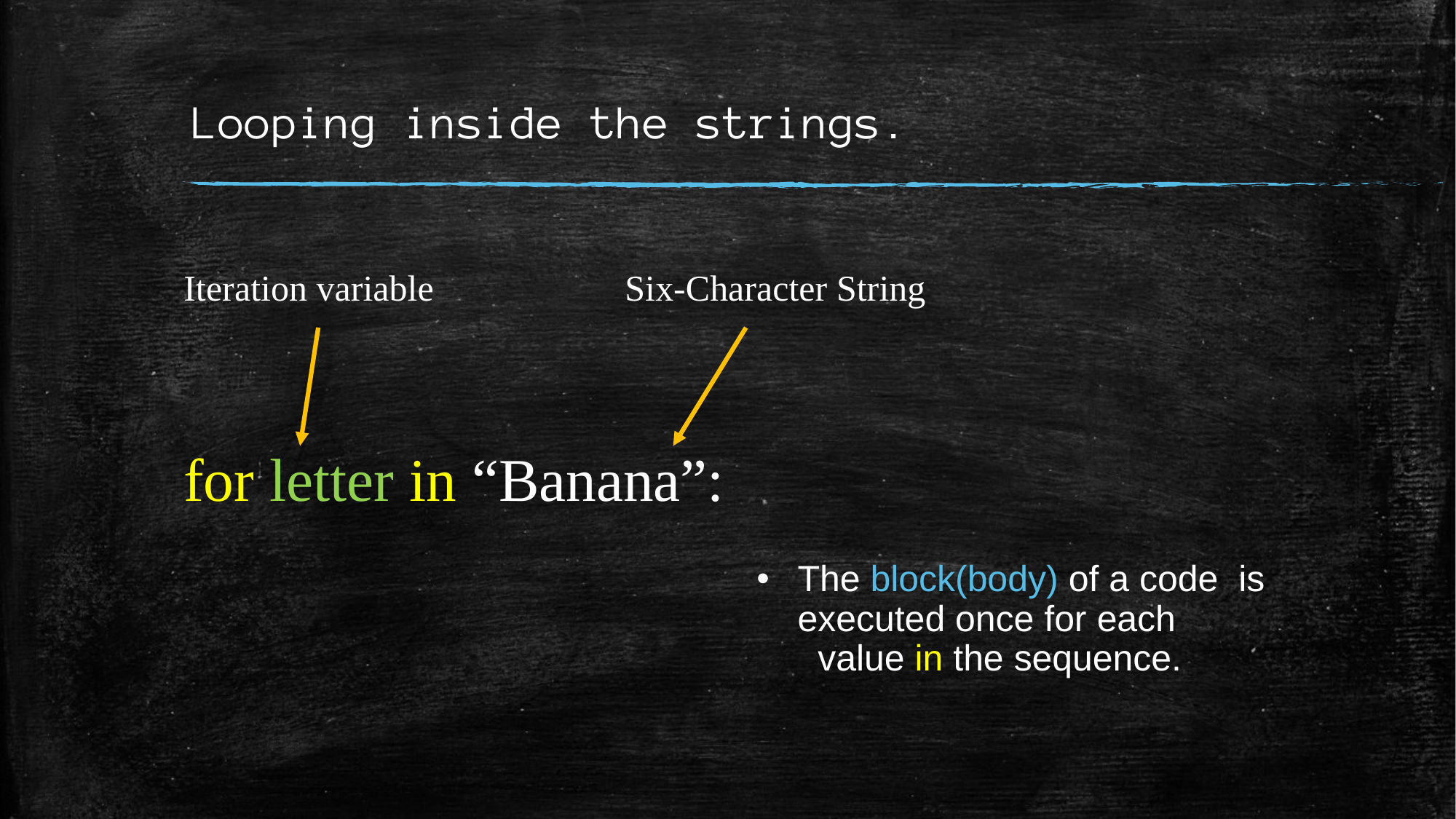

# Looping inside the strings.
Iteration variable                     Six-Character String

for letter in “Banana”:

The block(body) of a code  is executed once for each
      value in the sequence.